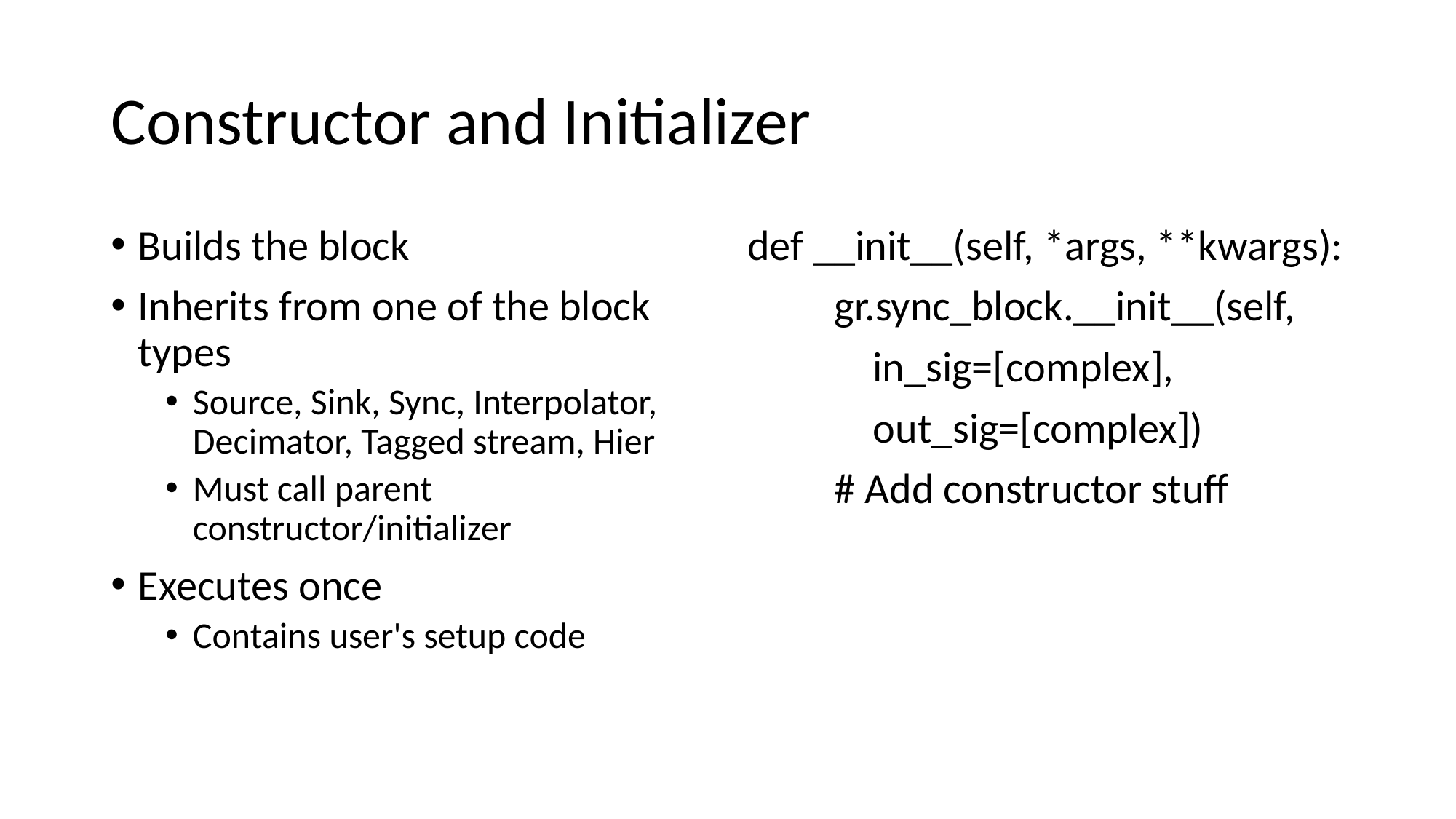

# Constructor and Initializer
Builds the block
Inherits from one of the block types
Source, Sink, Sync, Interpolator, Decimator, Tagged stream, Hier
Must call parent constructor/initializer
Executes once
Contains user's setup code

def __init__(self, *args, **kwargs):
         gr.sync_block.__init__(self,
             in_sig=[complex],
             out_sig=[complex])
         # Add constructor stuff